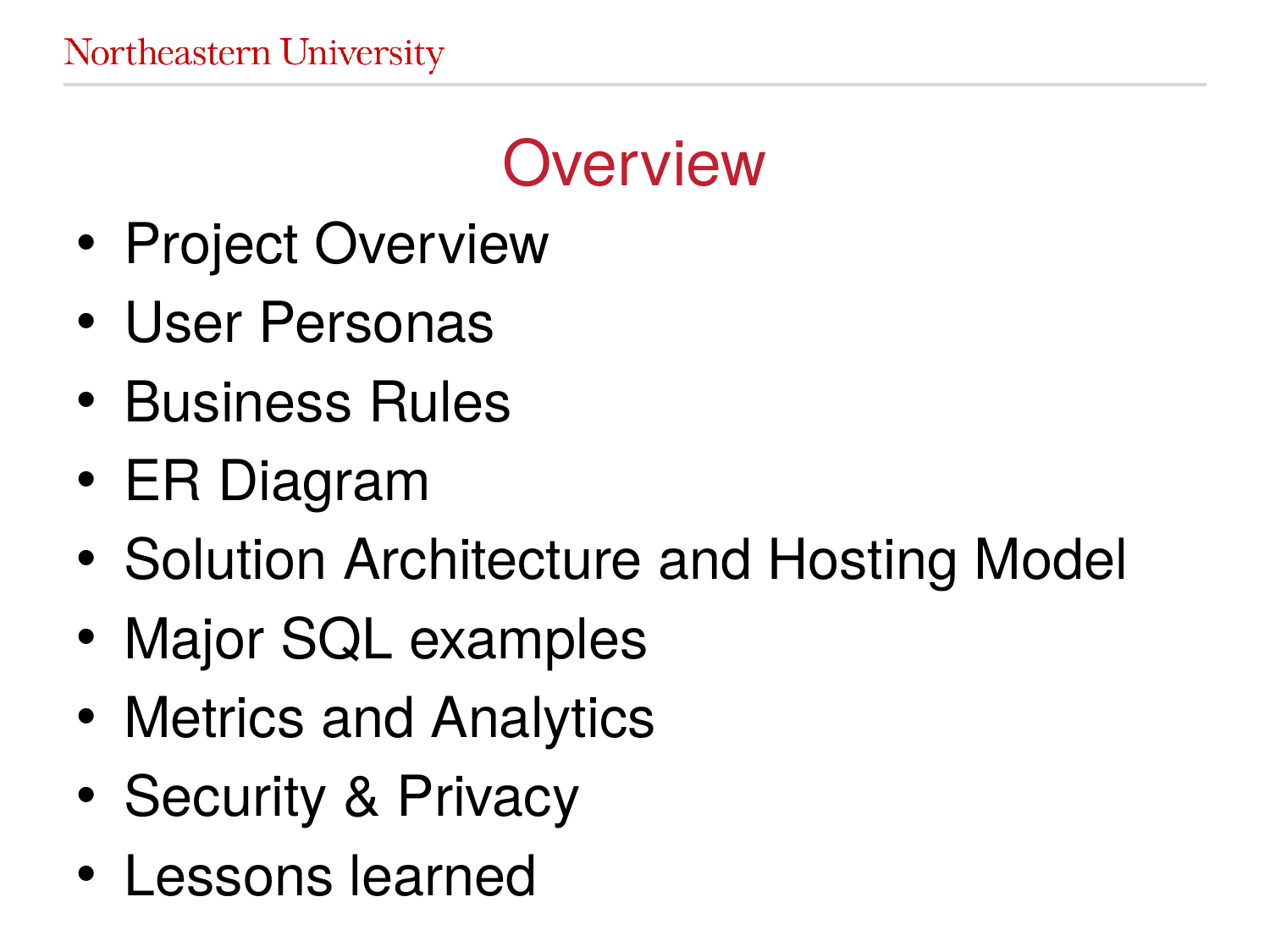

# Overview
Project Overview
User Personas
Business Rules
ER Diagram
Solution Architecture and Hosting Model
Major SQL examples
Metrics and Analytics
Security & Privacy
Lessons learned